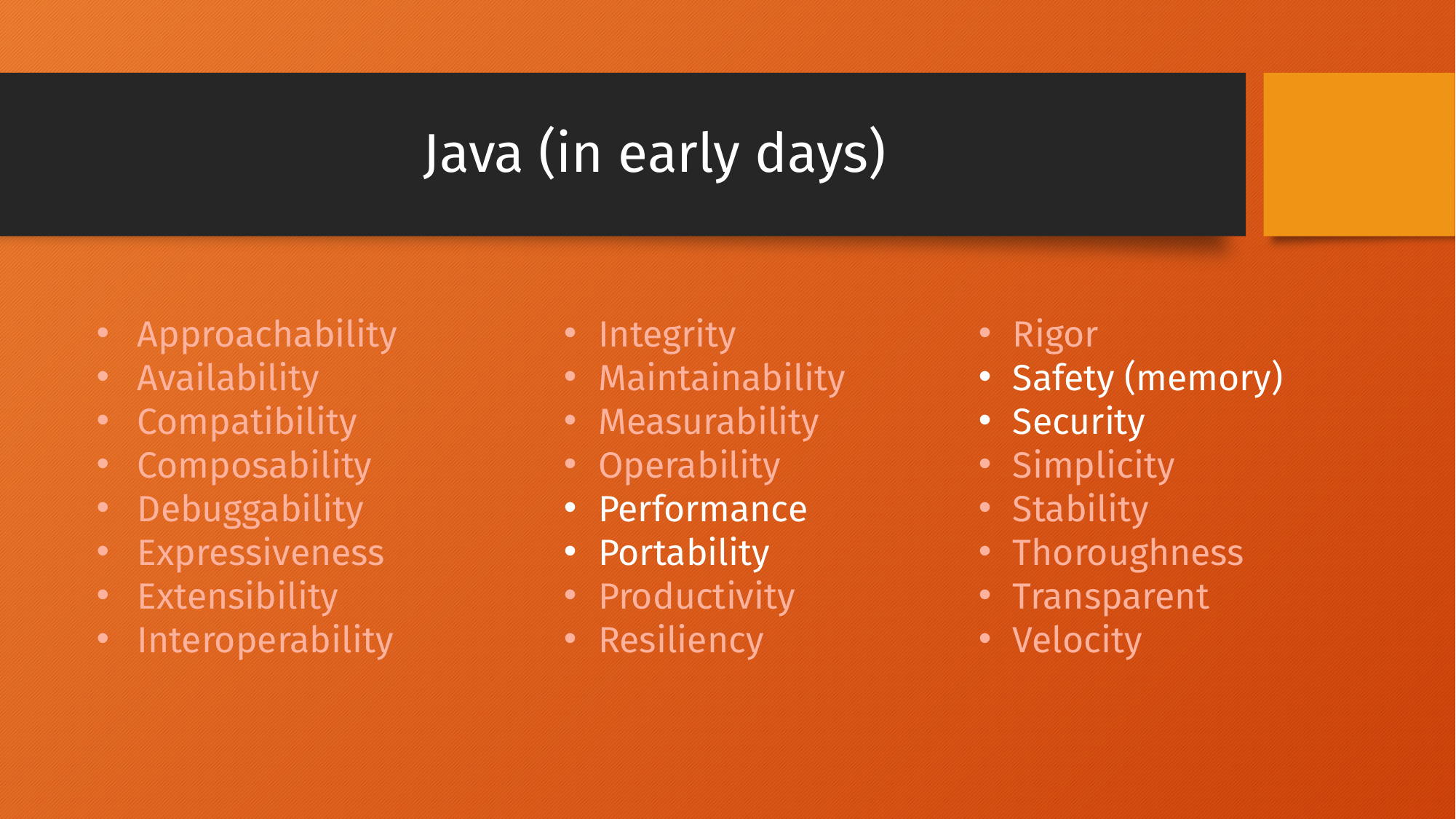

# Java (in early days)
Integrity
Maintainability
Measurability
Operability
Performance
Portability
Productivity
Resiliency
Approachability
Availability
Compatibility
Composability
Debuggability
Expressiveness
Extensibility
Interoperability
Rigor
Safety (memory)
Security
Simplicity
Stability
Thoroughness
Transparent
Velocity